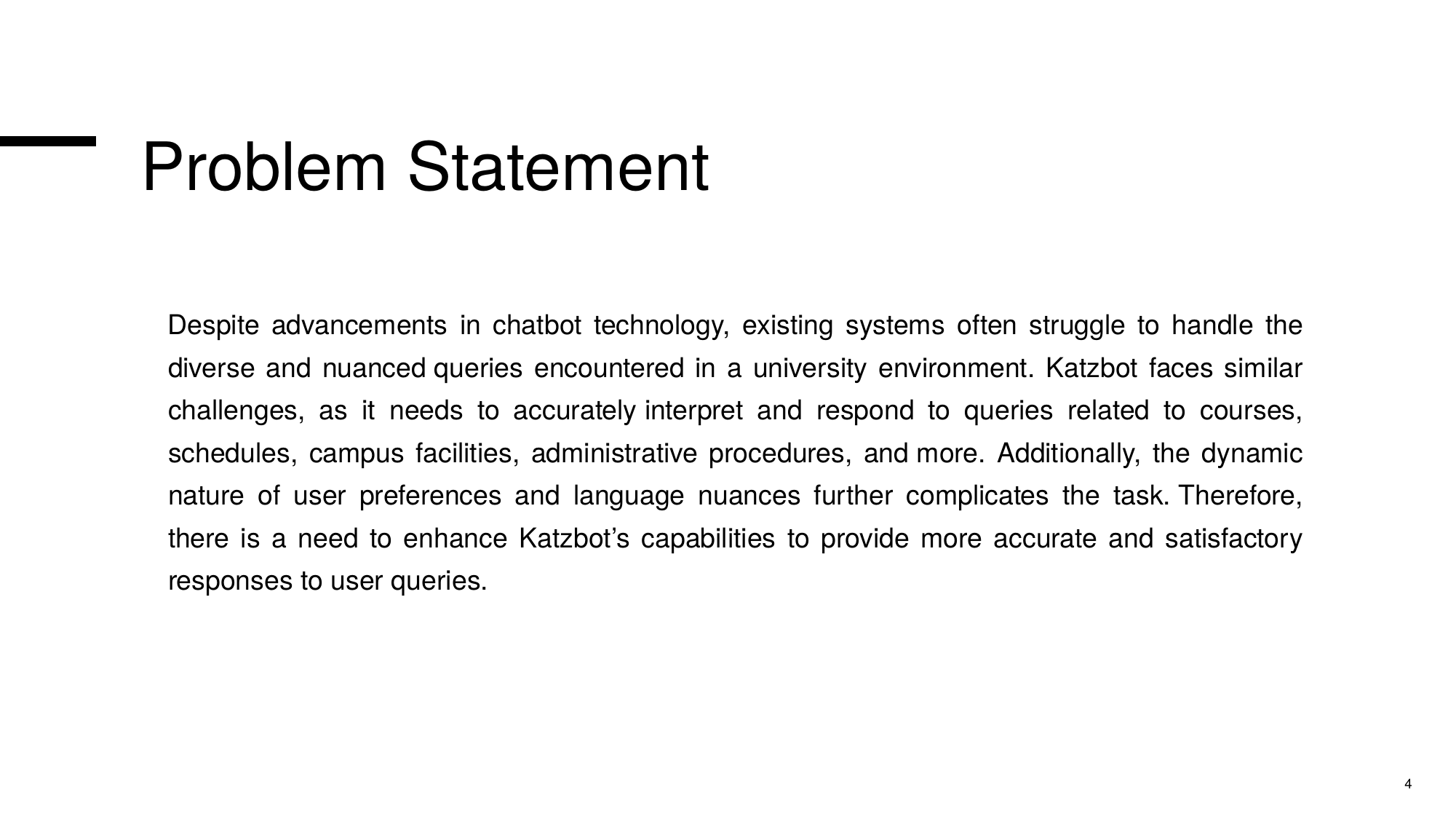

# Problem Statement
   Despite advancements in chatbot technology, existing systems often struggle to handle the diverse and nuanced queries encountered in a university environment. Katzbot faces similar challenges, as it needs to accurately interpret and respond to queries related to courses, schedules, campus facilities, administrative procedures, and more. Additionally, the dynamic nature of user preferences and language nuances further complicates the task. Therefore, there is a need to enhance Katzbot’s capabilities to provide more accurate and satisfactory responses to user queries.
4